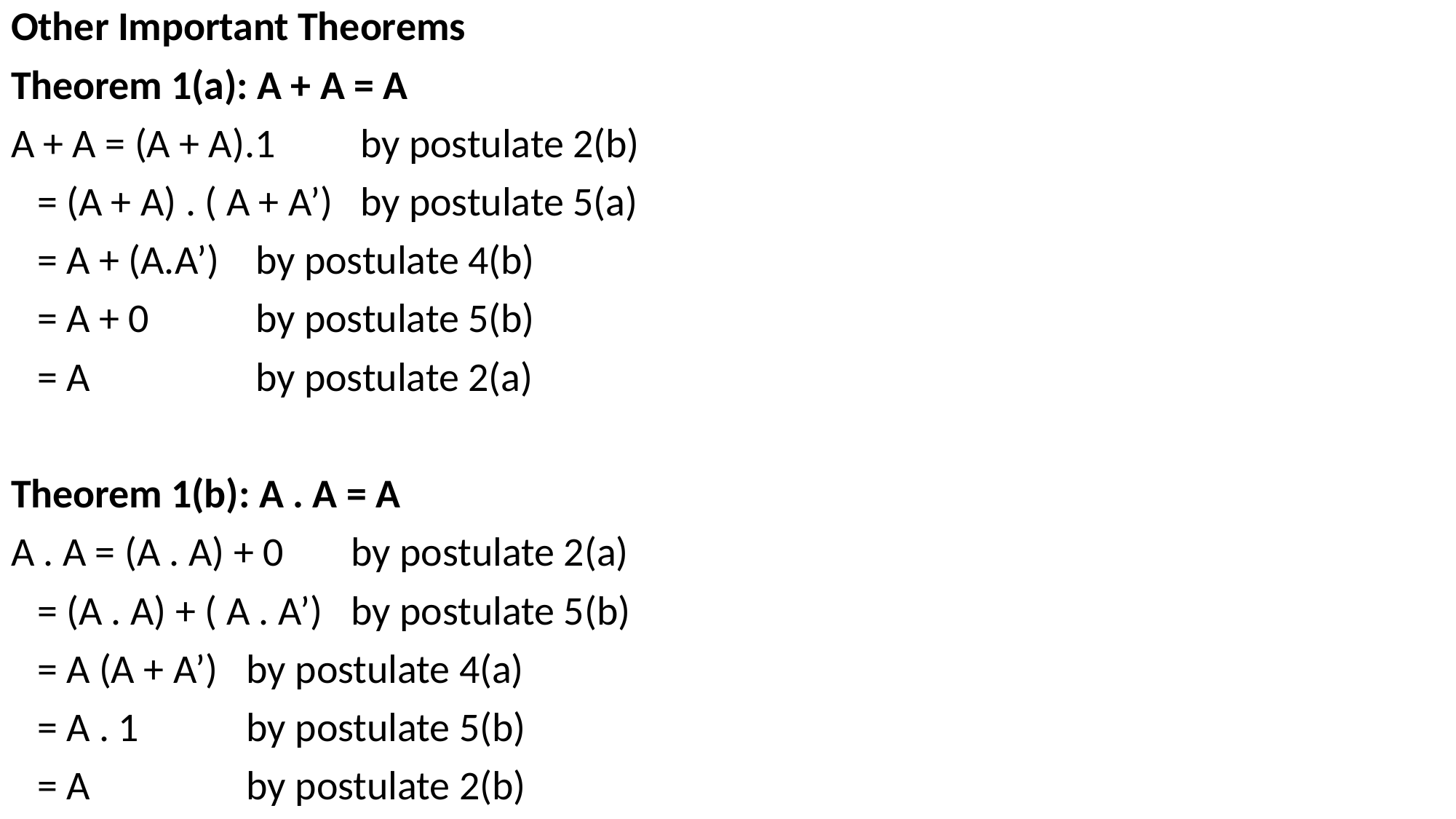

Other Important Theorems
Theorem 1(a): A + A = A
A + A = (A + A).1  			 by postulate 2(b)
		= (A + A) . ( A + A’) 		 by postulate 5(a)
		= A + (A.A’)			 by postulate 4(b)
		= A + 0    			 by postulate 5(b)
		= A     				 by postulate 2(a)

Theorem 1(b): A . A = A
A . A = (A . A) + 0   			by postulate 2(a)
		= (A . A) + ( A . A’)  		by postulate 5(b)
		= A (A + A’) 			by postulate 4(a)
		= A . 1    			by postulate 5(b)
		= A     				by postulate 2(b)